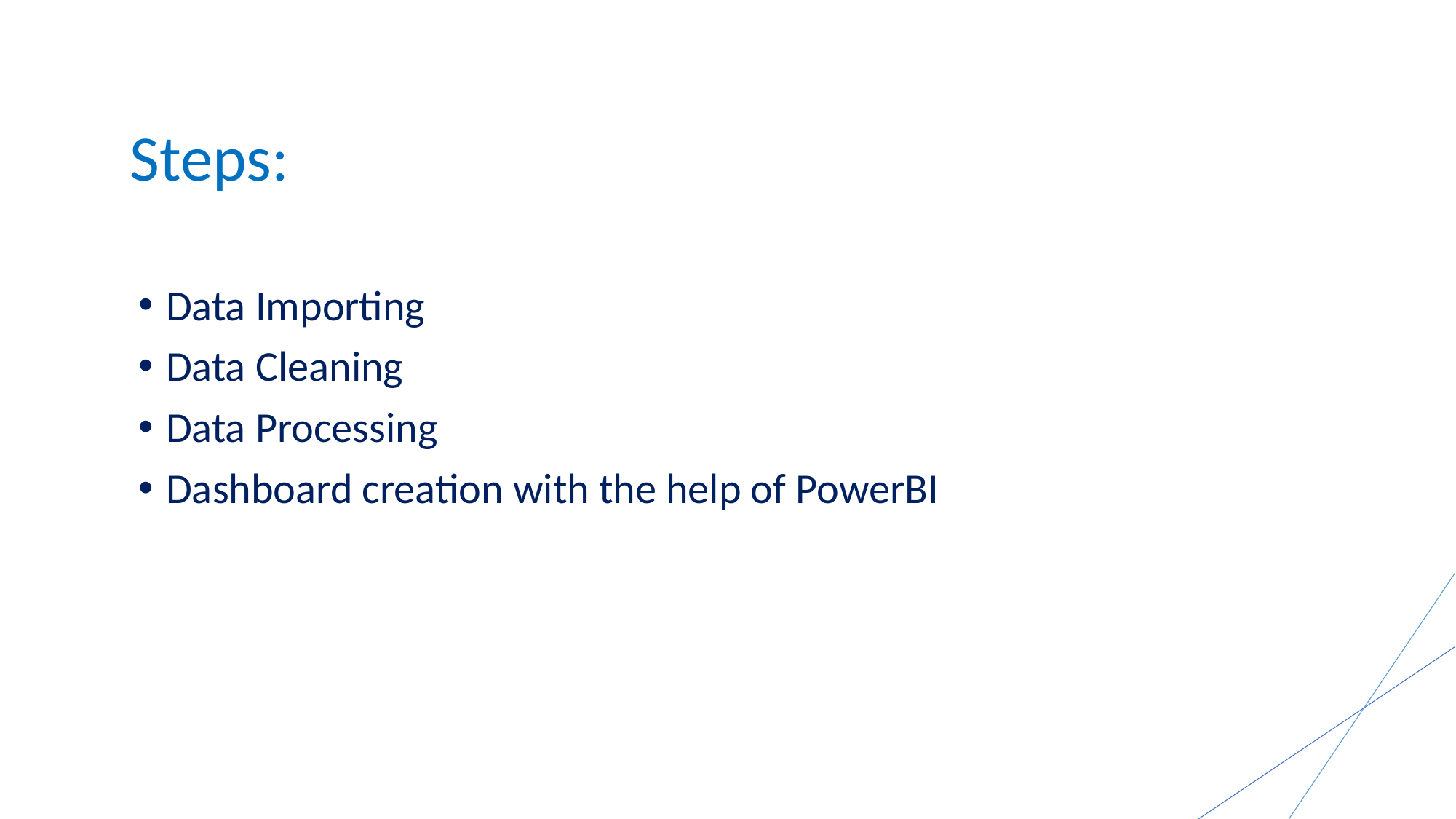

# Steps:
Data Importing
Data Cleaning
Data Processing
Dashboard creation with the help of PowerBI